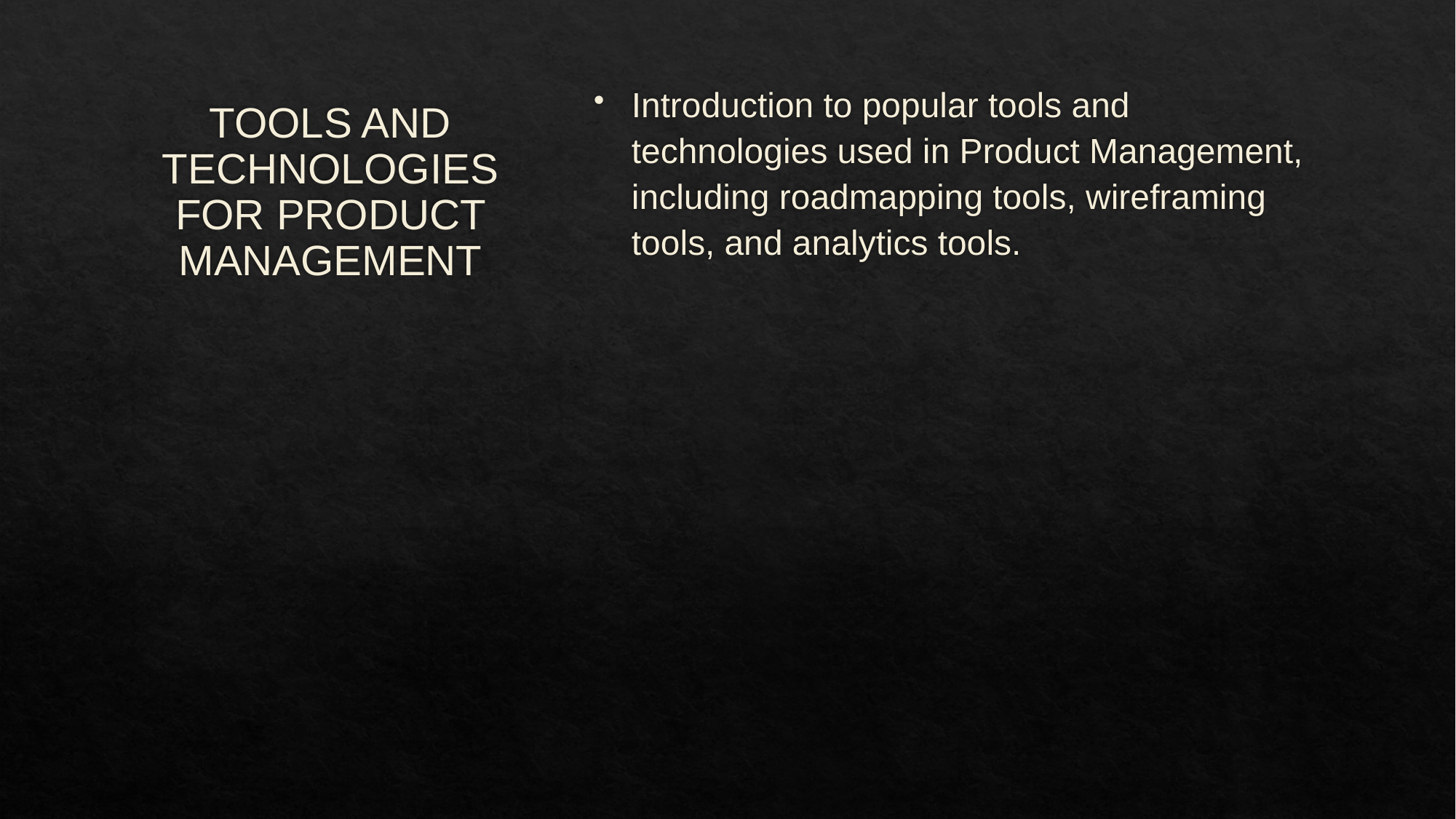

# TOOLS AND TECHNOLOGIES FOR PRODUCT MANAGEMENT
Introduction to popular tools and technologies used in Product Management, including roadmapping tools, wireframing tools, and analytics tools.